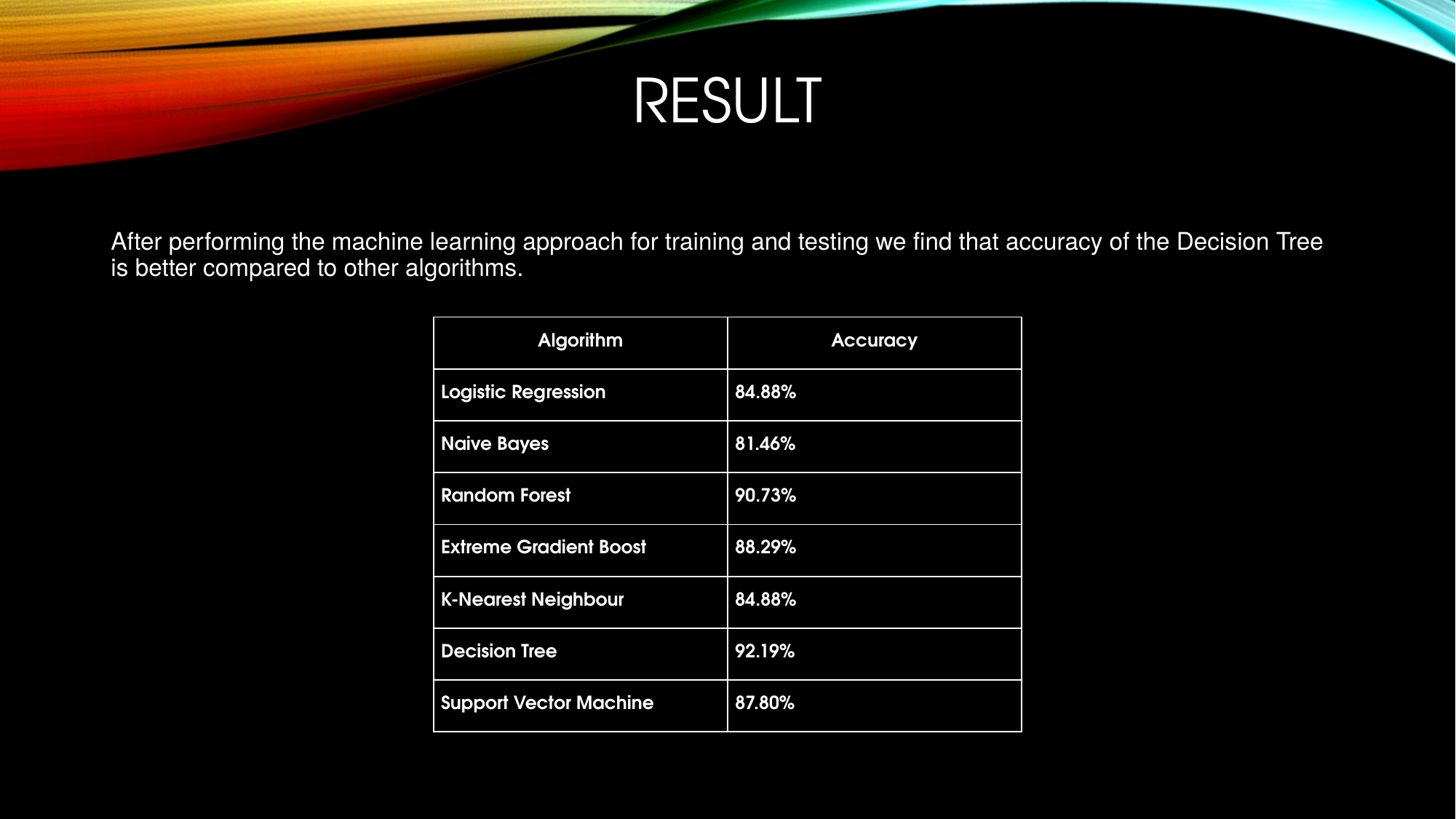

# Result
After performing the machine learning approach for training and testing we find that accuracy of the Decision Tree is better compared to other algorithms.
| Algorithm | Accuracy |
| --- | --- |
| Logistic Regression | 84.88% |
| Naive Bayes | 81.46% |
| Random Forest | 90.73% |
| Extreme Gradient Boost | 88.29% |
| K-Nearest Neighbour | 84.88% |
| Decision Tree | 92.19% |
| Support Vector Machine | 87.80% |